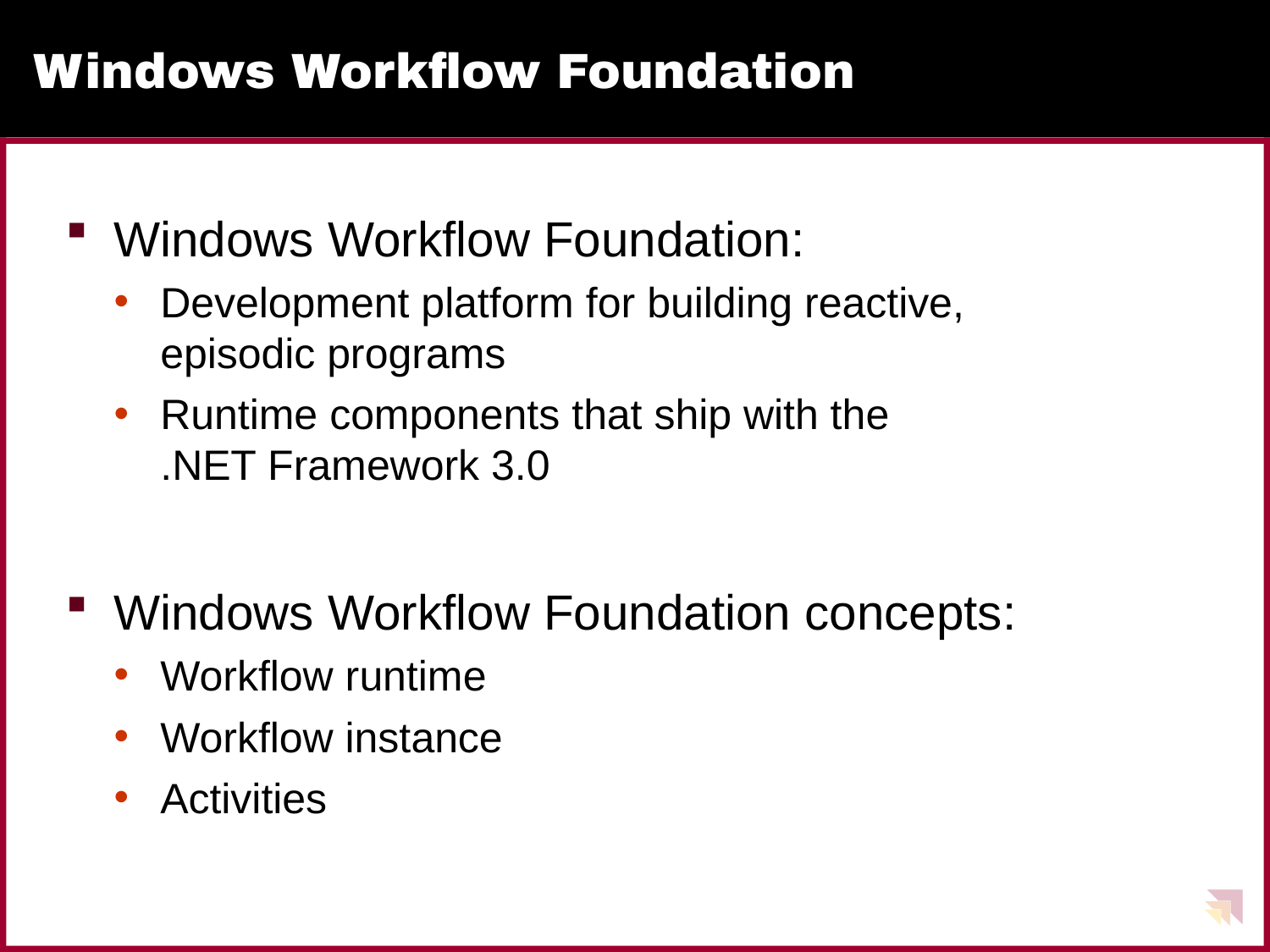

# Windows Workflow Foundation
Windows Workflow Foundation:
Development platform for building reactive,
episodic programs
Runtime components that ship with the
.NET Framework 3.0

Windows Workflow Foundation concepts:
Workflow runtime
Workflow instance
Activities